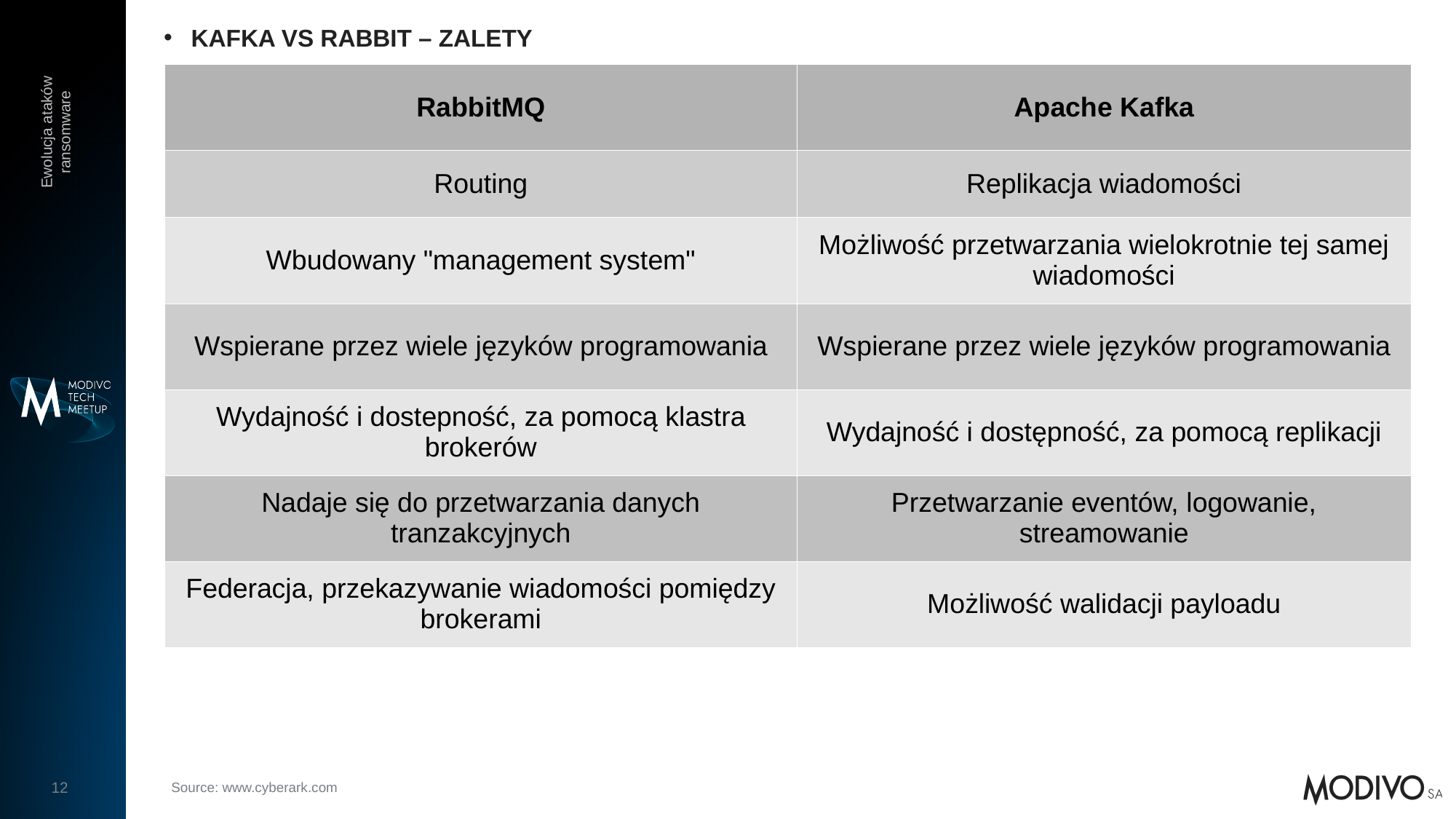

# Kafka vs Rabbit – ZALETY
Ewolucja ataków ransomware
| RabbitMQ | Apache Kafka |
| --- | --- |
| Routing | Replikacja wiadomości |
| Wbudowany "management system" | Możliwość przetwarzania wielokrotnie tej samej wiadomości |
| Wspierane przez wiele języków programowania | Wspierane przez wiele języków programowania |
| Wydajność i dostepność, za pomocą klastra brokerów | Wydajność i dostępność, za pomocą replikacji |
| Nadaje się do przetwarzania danych tranzakcyjnych | Przetwarzanie eventów, logowanie, streamowanie |
| Federacja, przekazywanie wiadomości pomiędzy brokerami | Możliwość walidacji payloadu |

Source: www.cyberark.com